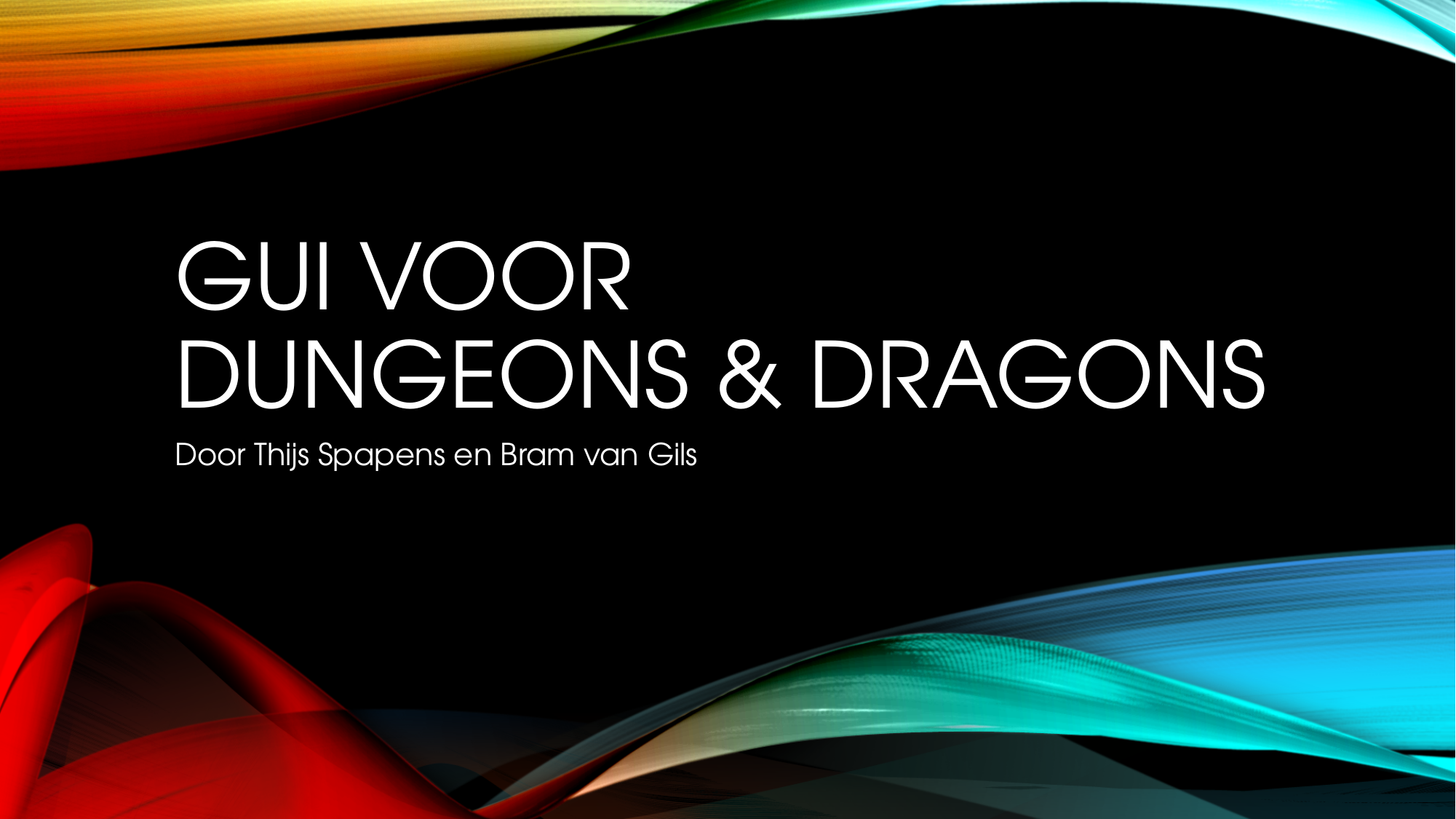

# GUI voor Dungeons & Dragons
Door Thijs Spapens en Bram van Gils